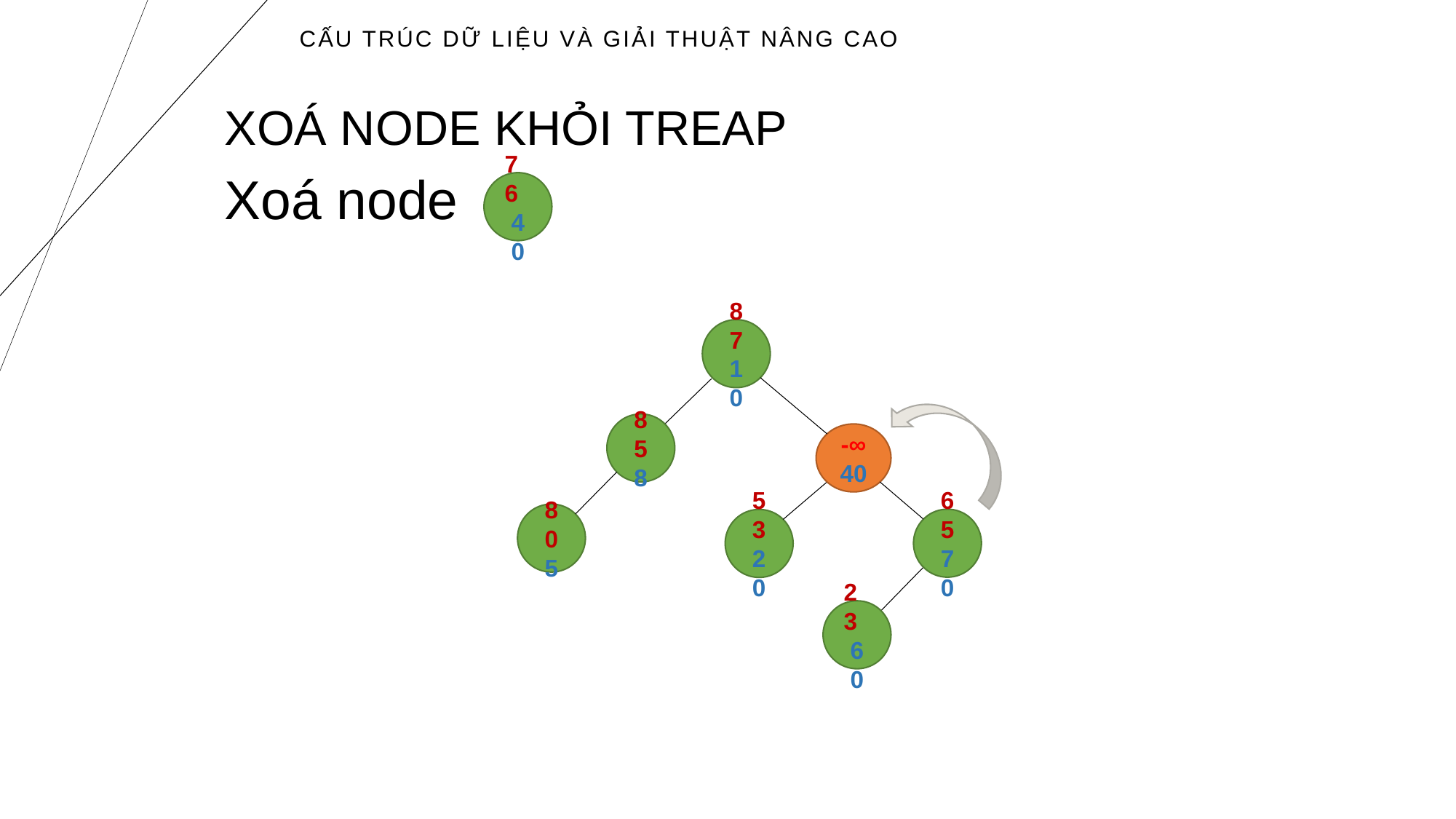

# Cấu trúc dữ liệu và giải thuật nâng cao
XOÁ NODE KHỎI TREAP
Xoá node
76
40
87
10
85
8

-∞
40
80
5
65
70
53
20
23
60